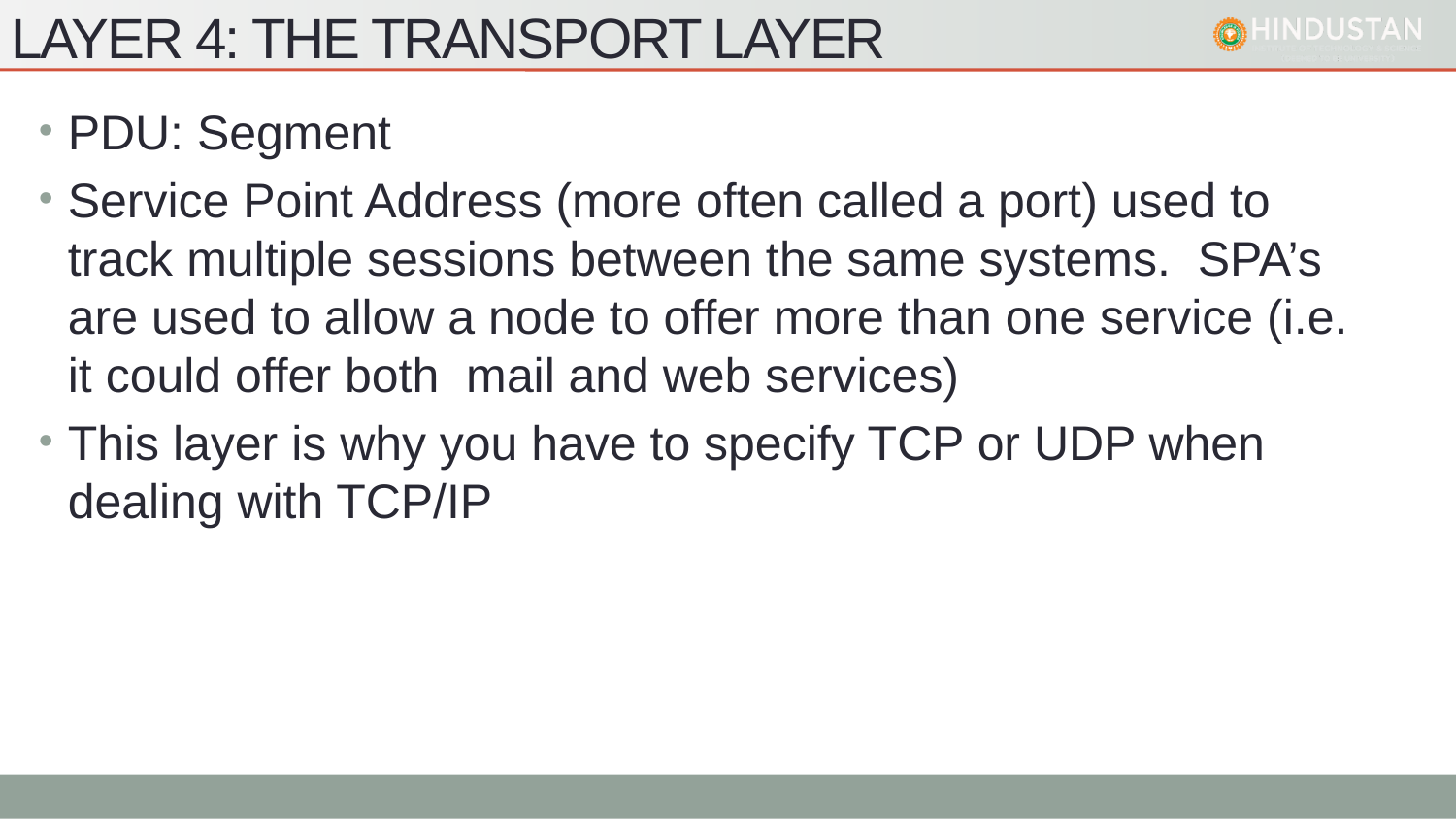

# Layer 4: The Transport Layer
PDU: Segment
Service Point Address (more often called a port) used to track multiple sessions between the same systems.  SPA’s are used to allow a node to offer more than one service (i.e. it could offer both  mail and web services)
This layer is why you have to specify TCP or UDP when dealing with TCP/IP